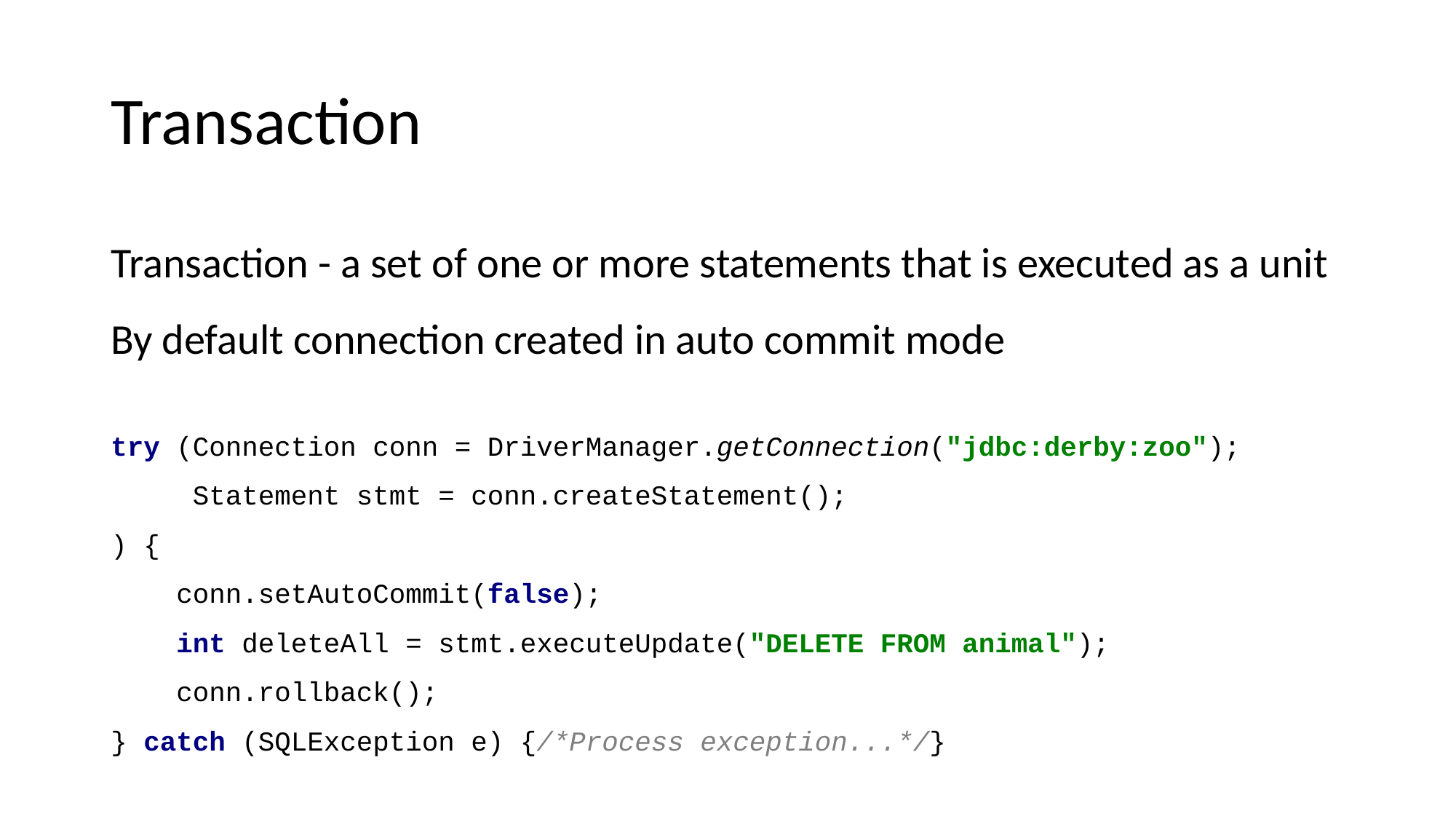

# Transaction
Transaction - a set of one or more statements that is executed as a unit
By default connection created in auto commit mode

try (Connection conn = DriverManager.getConnection("jdbc:derby:zoo");
     Statement stmt = conn.createStatement();
) {
    conn.setAutoCommit(false);
    int deleteAll = stmt.executeUpdate("DELETE FROM animal");
    conn.rollback();
} catch (SQLException e) {/*Process exception...*/}